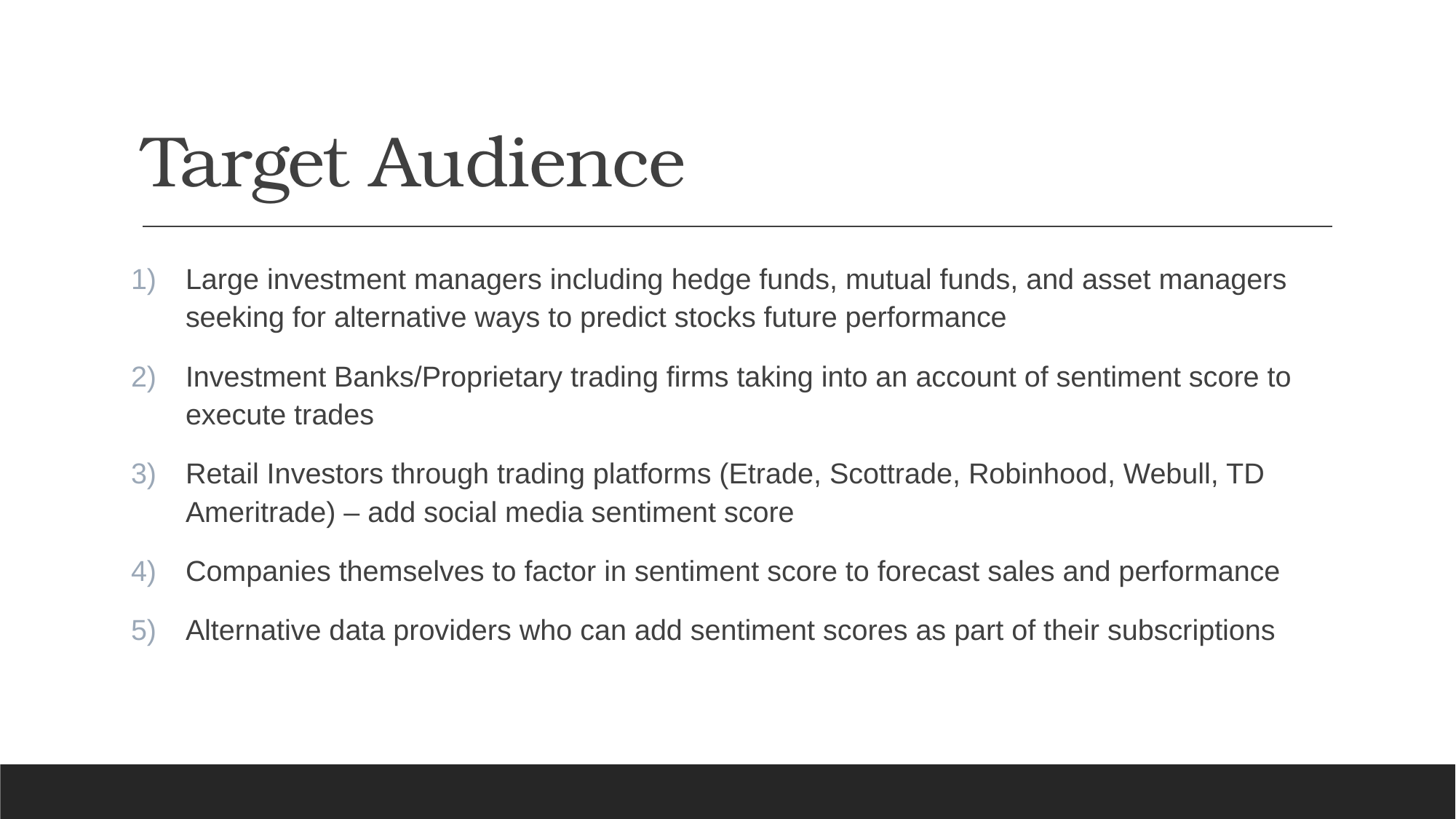

# Target Audience
Large investment managers including hedge funds, mutual funds, and asset managers seeking for alternative ways to predict stocks future performance
Investment Banks/Proprietary trading firms taking into an account of sentiment score to execute trades
Retail Investors through trading platforms (Etrade, Scottrade, Robinhood, Webull, TD Ameritrade) – add social media sentiment score
Companies themselves to factor in sentiment score to forecast sales and performance
Alternative data providers who can add sentiment scores as part of their subscriptions